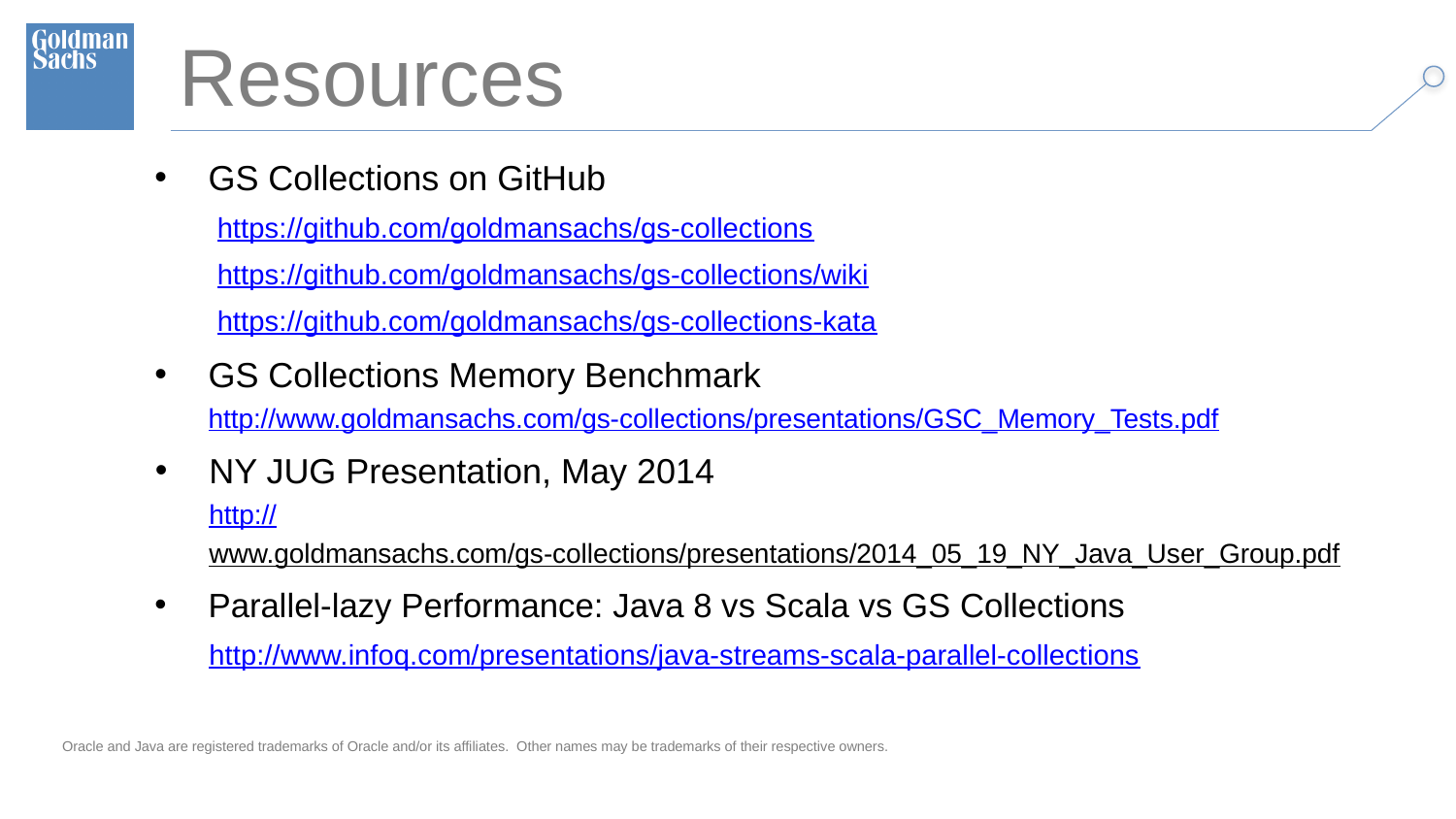

# Resources
GS Collections on GitHub
https://github.com/goldmansachs/gs-collections
https://github.com/goldmansachs/gs-collections/wiki
https://github.com/goldmansachs/gs-collections-kata
GS Collections Memory Benchmark
http://www.goldmansachs.com/gs-collections/presentations/GSC_Memory_Tests.pdf
NY JUG Presentation, May 2014
http://www.goldmansachs.com/gs-collections/presentations/2014_05_19_NY_Java_User_Group.pdf
Parallel-lazy Performance: Java 8 vs Scala vs GS Collections
http://www.infoq.com/presentations/java-streams-scala-parallel-collections

Oracle and Java are registered trademarks of Oracle and/or its affiliates.  Other names may be trademarks of their respective owners.